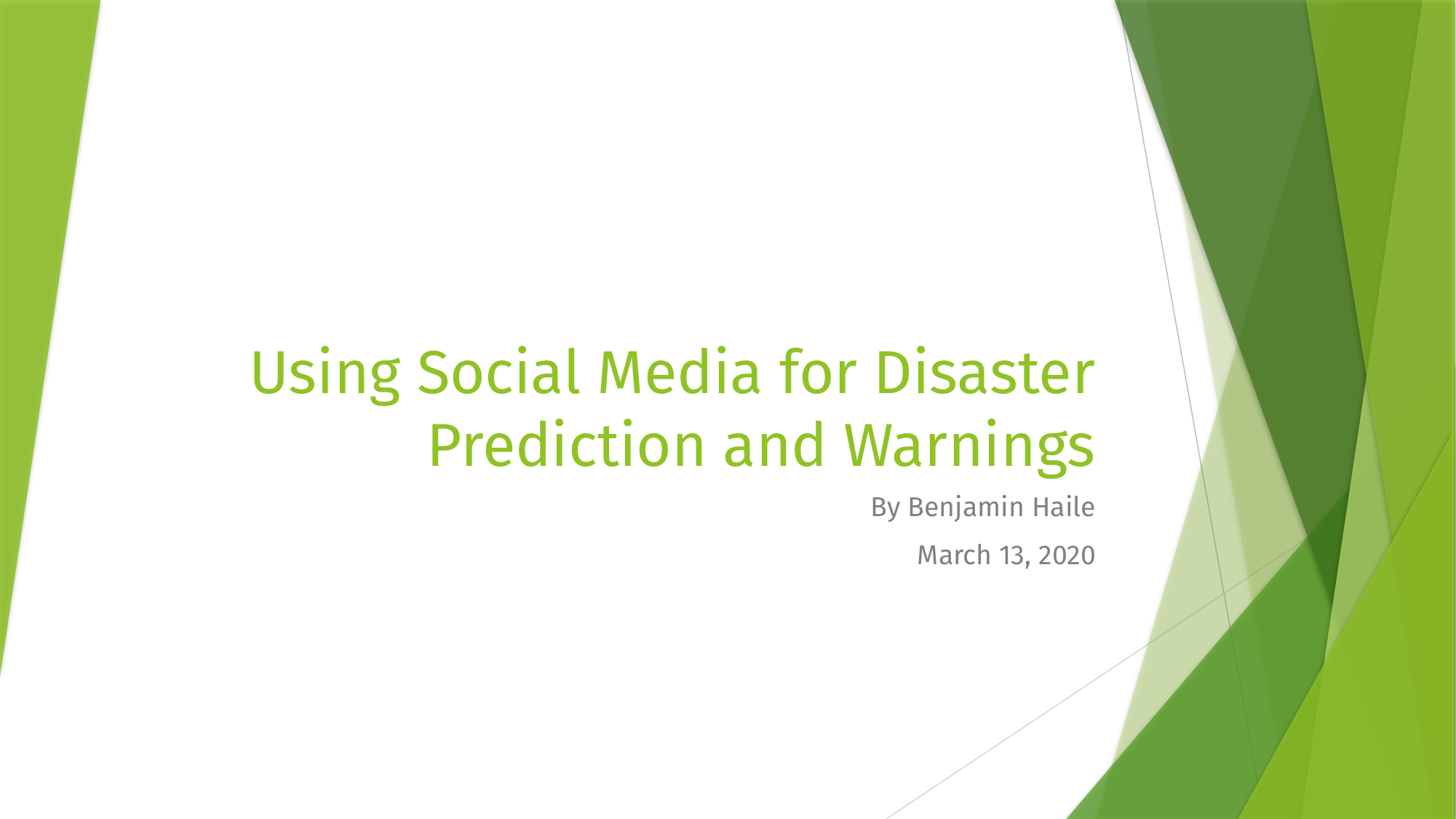

# Using Social Media for Disaster Prediction and Warnings
By Benjamin Haile
March 13, 2020